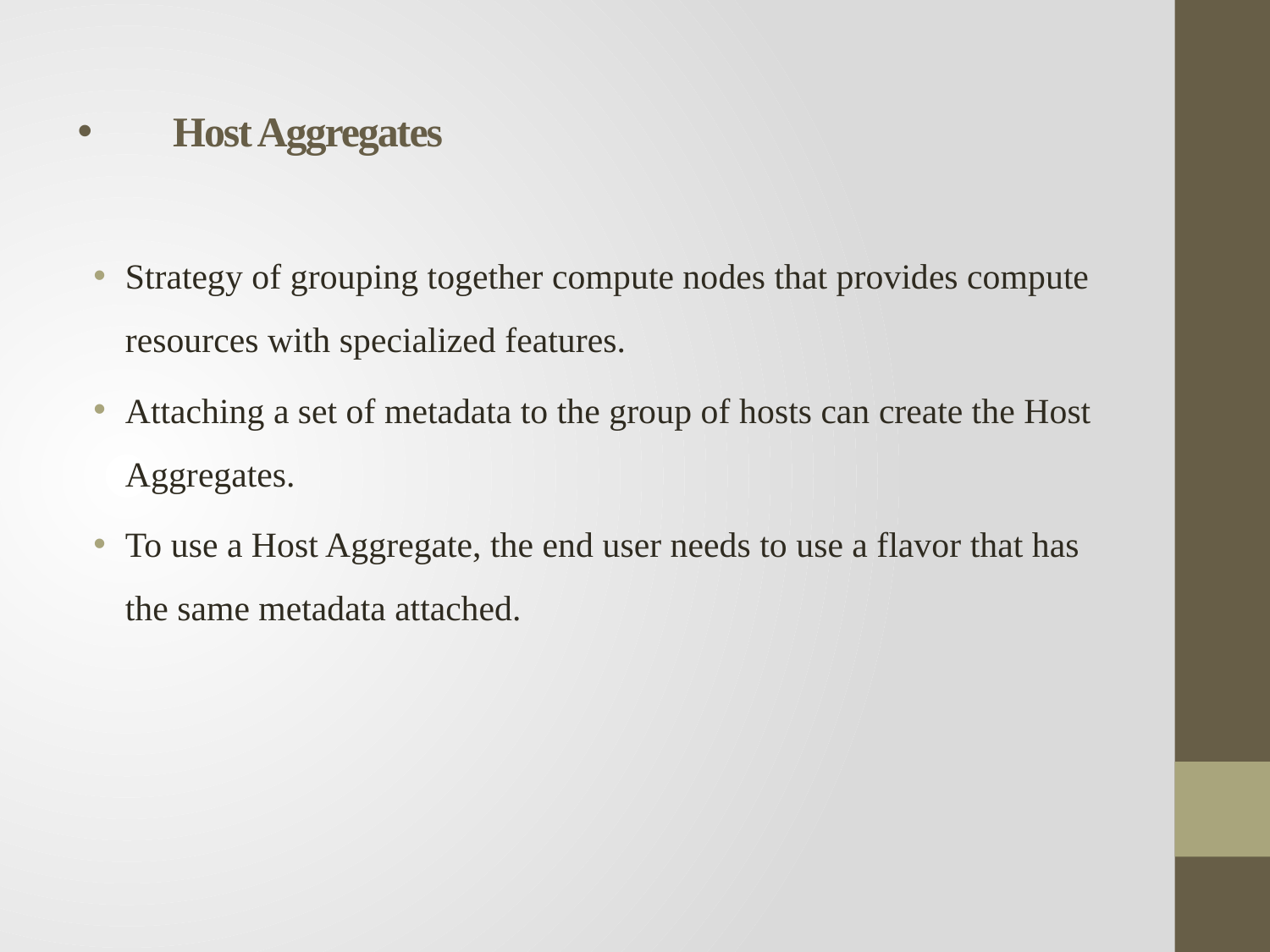

# Host Aggregates
Strategy of grouping together compute nodes that provides compute resources with specialized features.
Attaching a set of metadata to the group of hosts can create the Host Aggregates.
To use a Host Aggregate, the end user needs to use a flavor that has the same metadata attached.